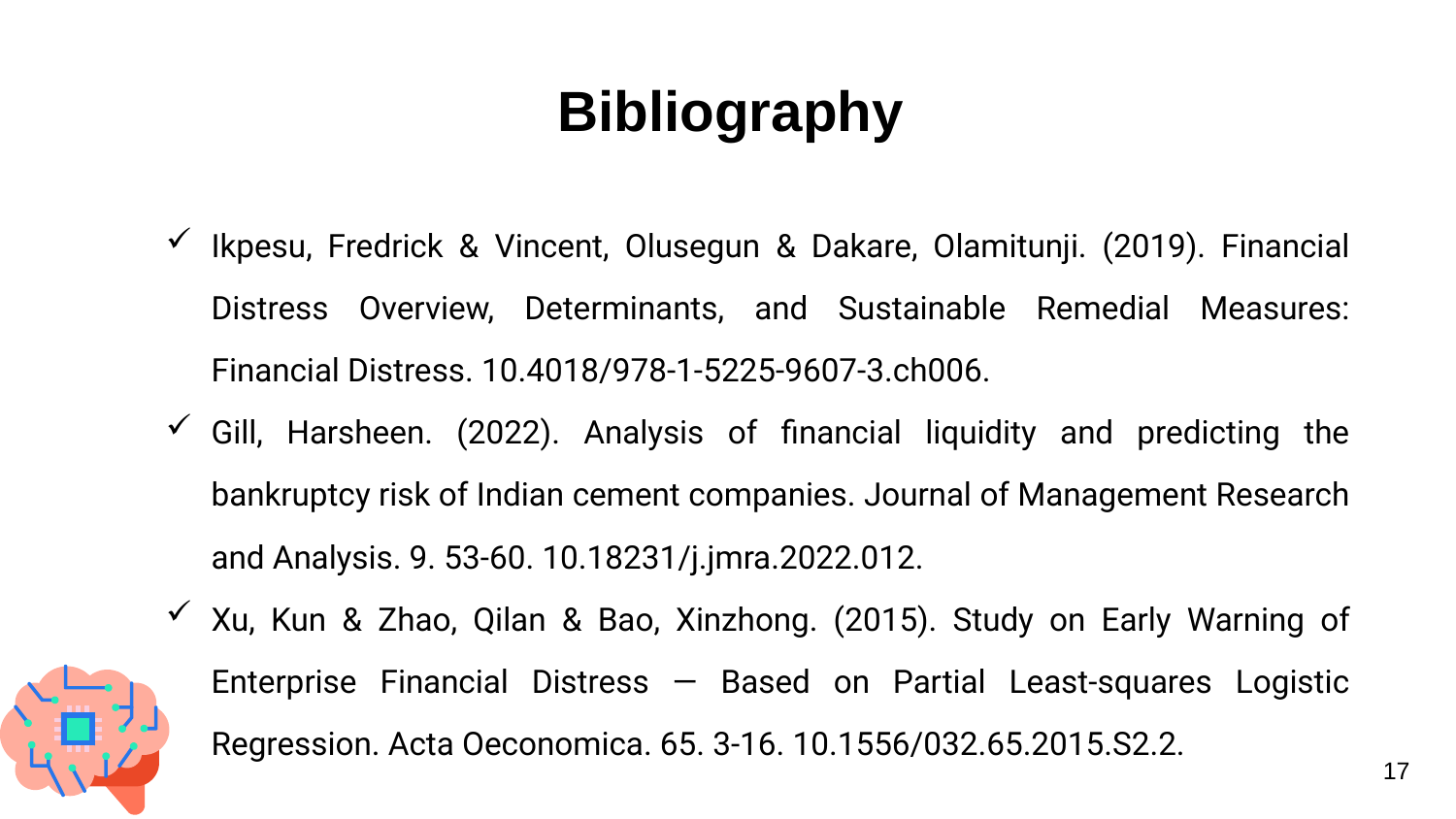

# Bibliography
Ikpesu, Fredrick & Vincent, Olusegun & Dakare, Olamitunji. (2019). Financial Distress Overview, Determinants, and Sustainable Remedial Measures: Financial Distress. 10.4018/978-1-5225-9607-3.ch006.
Gill, Harsheen. (2022). Analysis of financial liquidity and predicting the bankruptcy risk of Indian cement companies. Journal of Management Research and Analysis. 9. 53-60. 10.18231/j.jmra.2022.012.
Xu, Kun & Zhao, Qilan & Bao, Xinzhong. (2015). Study on Early Warning of Enterprise Financial Distress — Based on Partial Least-squares Logistic Regression. Acta Oeconomica. 65. 3-16. 10.1556/032.65.2015.S2.2.

17